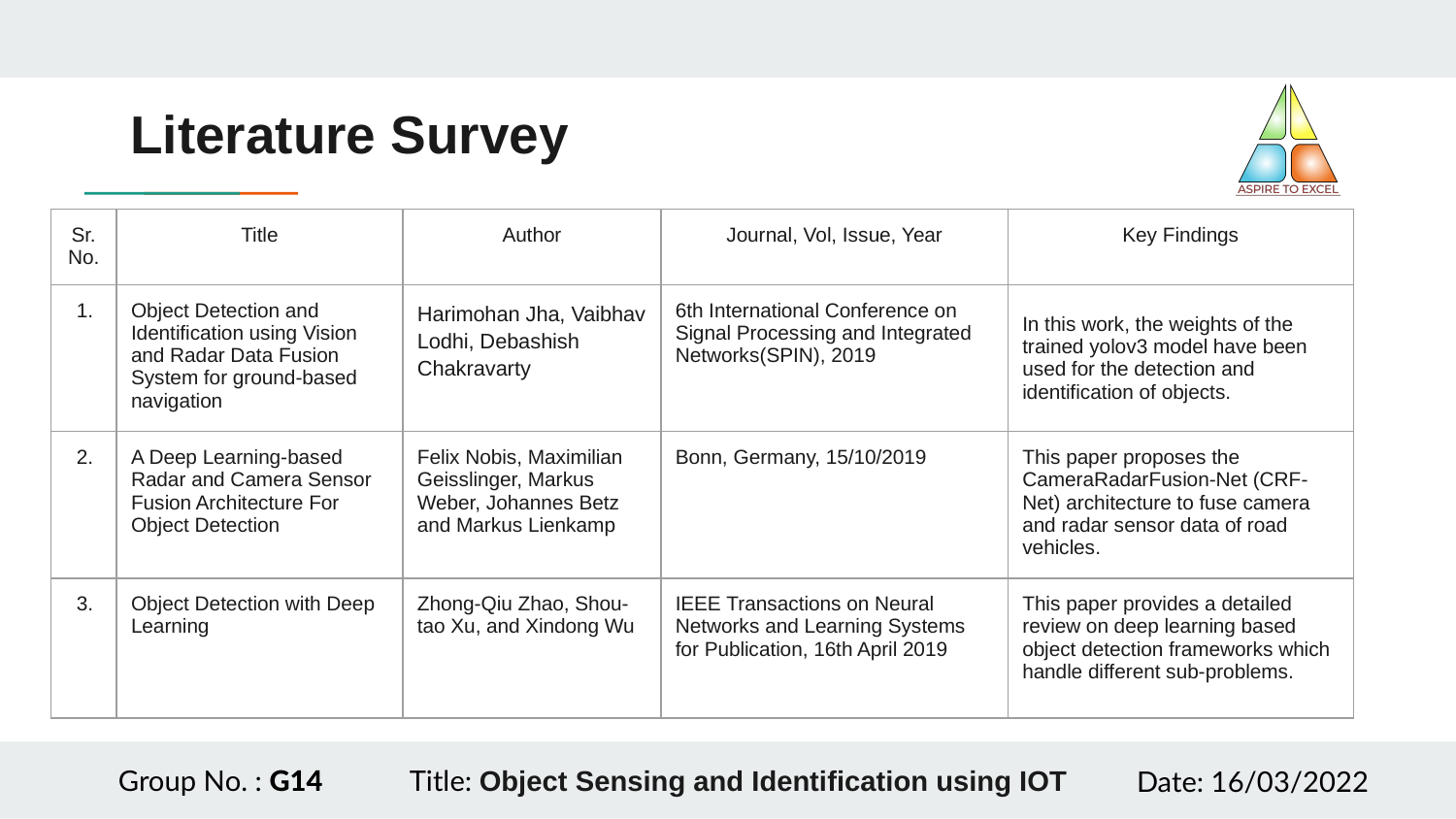

# Literature Survey
| Sr. No. | Title | Author | Journal, Vol, Issue, Year | Key Findings |
| --- | --- | --- | --- | --- |
| 1. | Object Detection and Identification using Vision and Radar Data Fusion System for ground-based navigation | Harimohan Jha, Vaibhav Lodhi, Debashish Chakravarty | 6th International Conference on Signal Processing and Integrated Networks(SPIN), 2019 | In this work, the weights of the trained yolov3 model have been used for the detection and identification of objects. |
| 2. | A Deep Learning-based Radar and Camera Sensor Fusion Architecture For Object Detection | Felix Nobis, Maximilian Geisslinger, Markus Weber, Johannes Betz and Markus Lienkamp | Bonn, Germany, 15/10/2019 | This paper proposes the CameraRadarFusion-Net (CRF-Net) architecture to fuse camera and radar sensor data of road vehicles. |
| 3. | Object Detection with Deep Learning | Zhong-Qiu Zhao, Shou-tao Xu, and Xindong Wu | IEEE Transactions on Neural Networks and Learning Systems for Publication, 16th April 2019 | This paper provides a detailed review on deep learning based object detection frameworks which handle different sub-problems. |